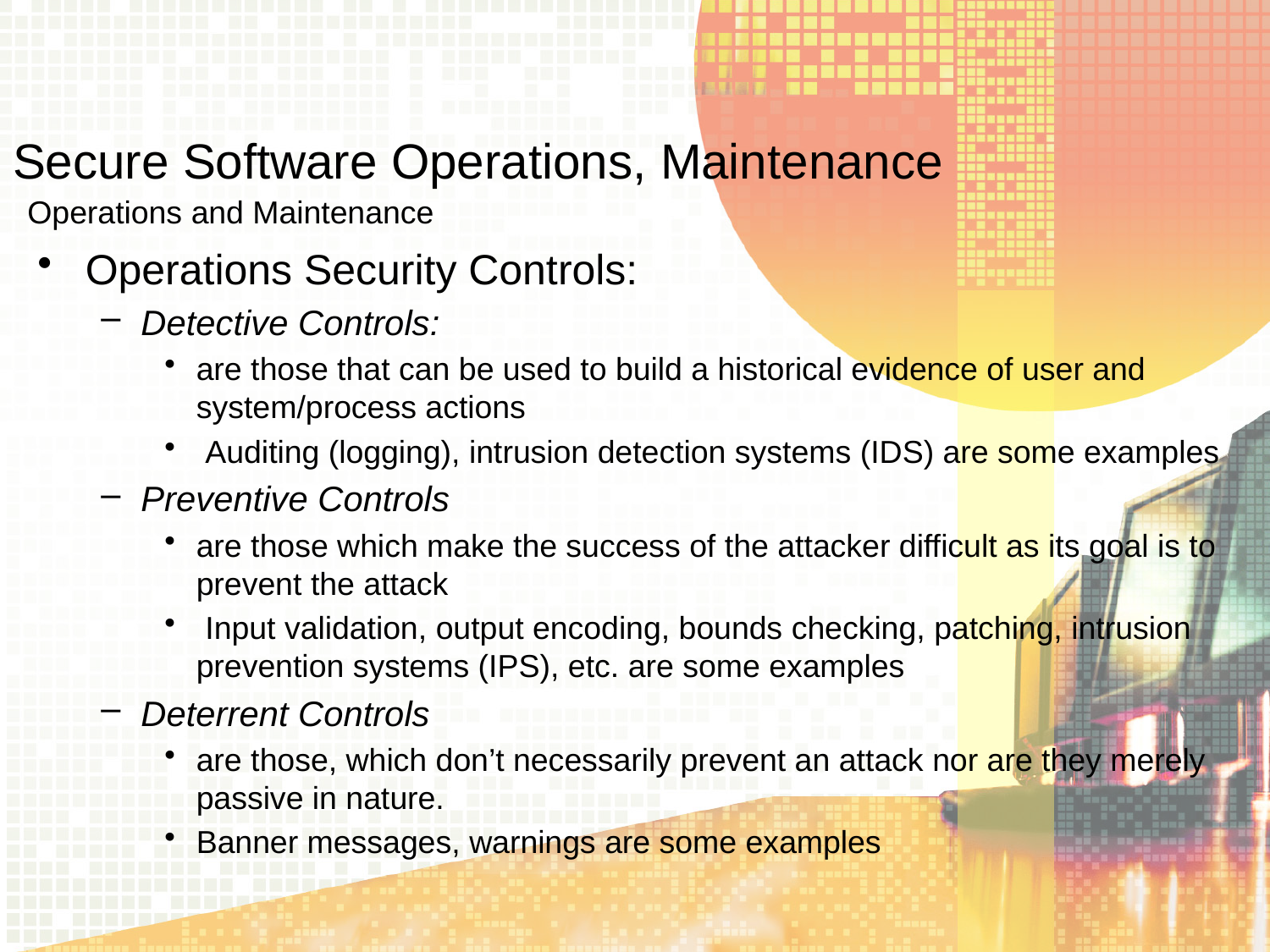

Secure Software Operations, Maintenance
Operations and Maintenance
Operations Security Controls:
Detective Controls:
are those that can be used to build a historical evidence of user and system/process actions
 Auditing (logging), intrusion detection systems (IDS) are some examples
Preventive Controls
are those which make the success of the attacker difficult as its goal is to prevent the attack
 Input validation, output encoding, bounds checking, patching, intrusion prevention systems (IPS), etc. are some examples
Deterrent Controls
are those, which don’t necessarily prevent an attack nor are they merely passive in nature.
Banner messages, warnings are some examples